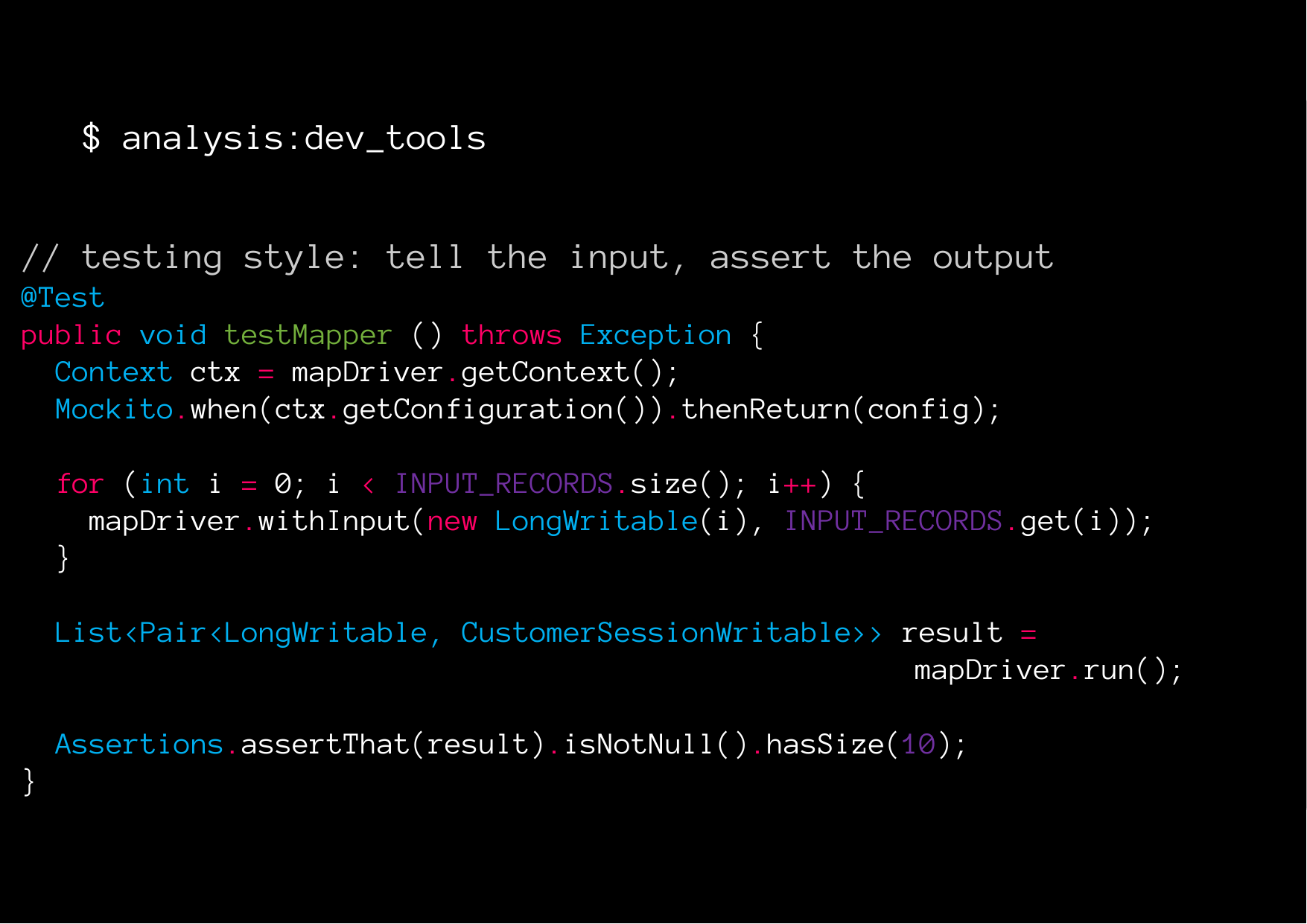

$ analysis:dev_tools

// testing style: tell the input, assert the output
@Test
public void testMapper () throws Exception {
  Context ctx = mapDriver.getContext();
  Mockito.when(ctx.getConfiguration()).thenReturn(config);

  for (int i = 0; i < INPUT_RECORDS.size(); i++) {
    mapDriver.withInput(new LongWritable(i), INPUT_RECORDS.get(i));
  }

  List<Pair<LongWritable, CustomerSessionWritable>> result = 										mapDriver.run();

  Assertions.assertThat(result).isNotNull().hasSize(10);
}